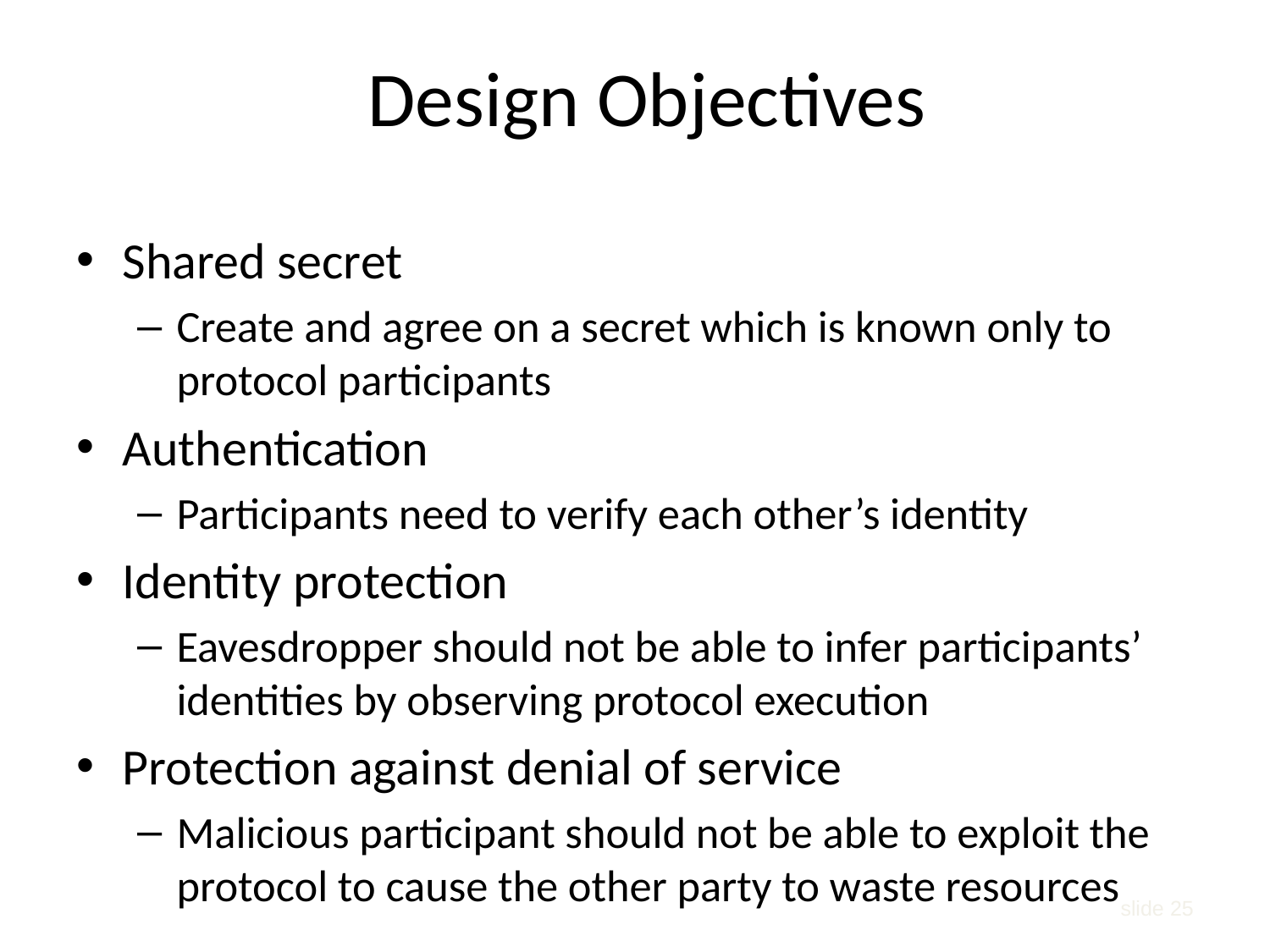

# Design Objectives
Shared secret
Create and agree on a secret which is known only to protocol participants
Authentication
Participants need to verify each other’s identity
Identity protection
Eavesdropper should not be able to infer participants’ identities by observing protocol execution
Protection against denial of service
Malicious participant should not be able to exploit the protocol to cause the other party to waste resources
slide 25